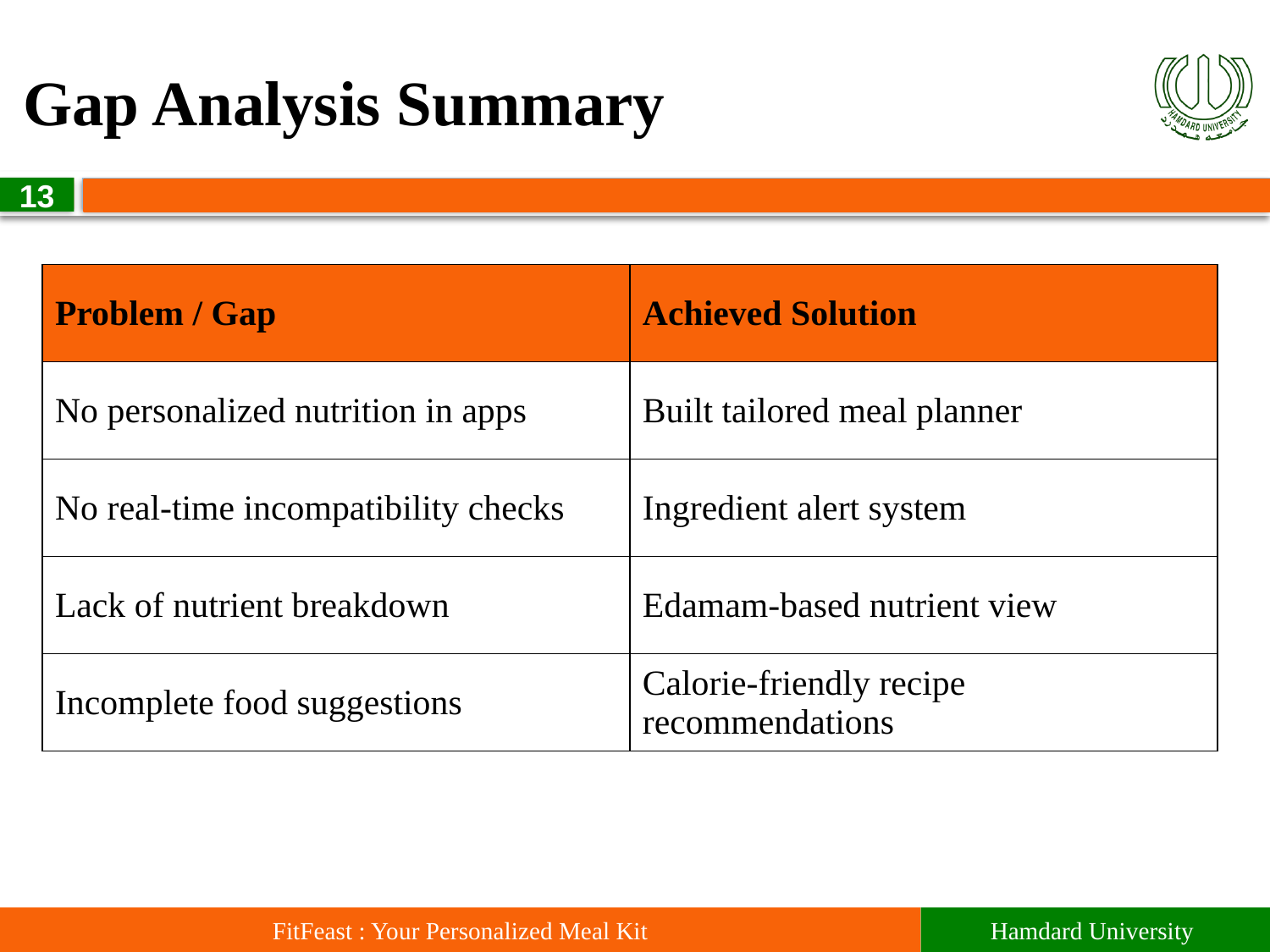

# Gap Analysis Summary
13
| Problem / Gap | Achieved Solution |
| --- | --- |
| No personalized nutrition in apps | Built tailored meal planner |
| No real-time incompatibility checks | Ingredient alert system |
| Lack of nutrient breakdown | Edamam-based nutrient view |
| Incomplete food suggestions | Calorie-friendly recipe recommendations |
Hamdard University
FitFeast : Your Personalized Meal Kit